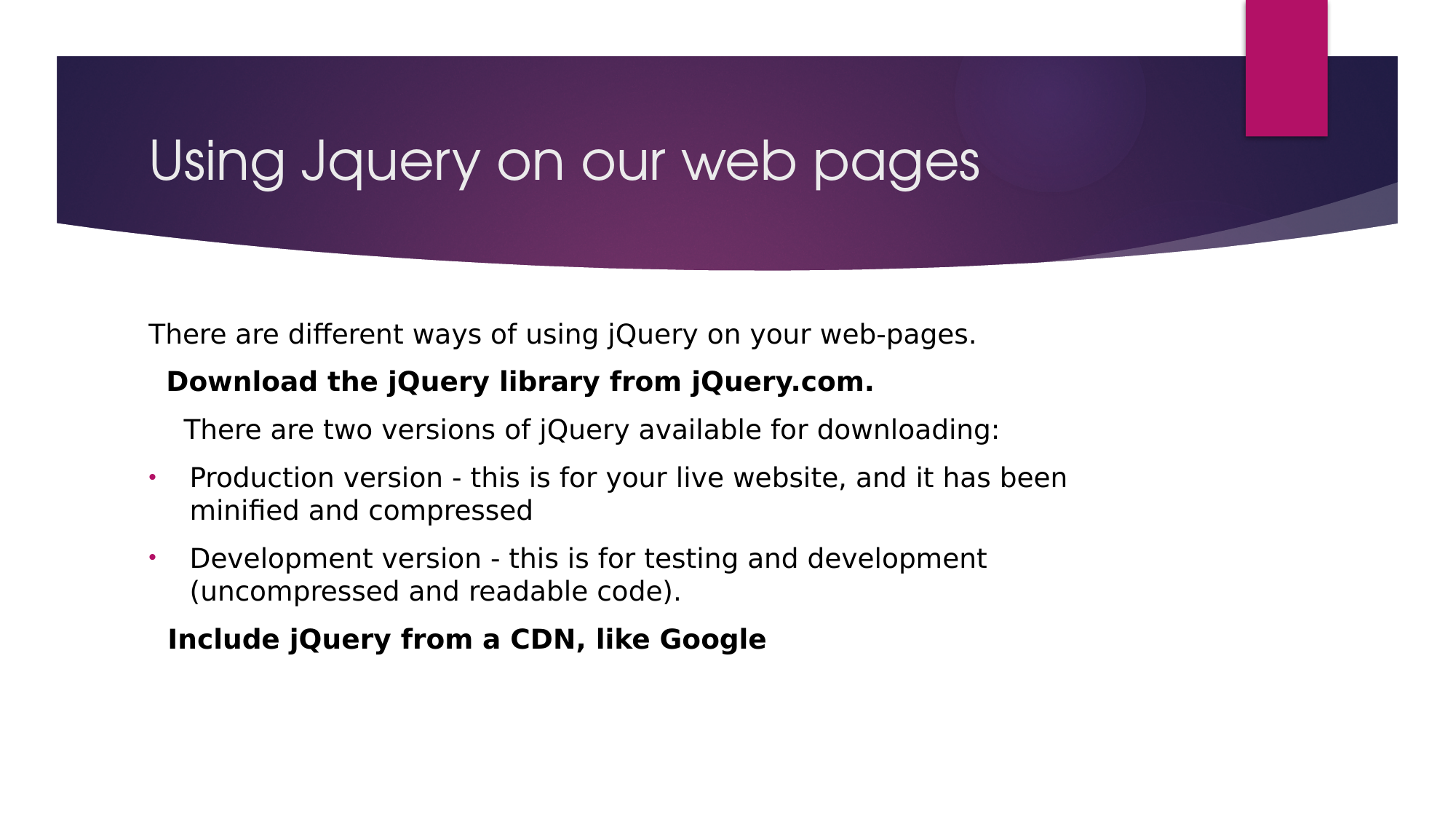

# Using Jquery on our web pages
There are different ways of using jQuery on your web-pages.
  Download the jQuery library from jQuery.com.
    There are two versions of jQuery available for downloading:
Production version - this is for your live website, and it has been minified and compressed
Development version - this is for testing and development (uncompressed and readable code).
  Include jQuery from a CDN, like Google